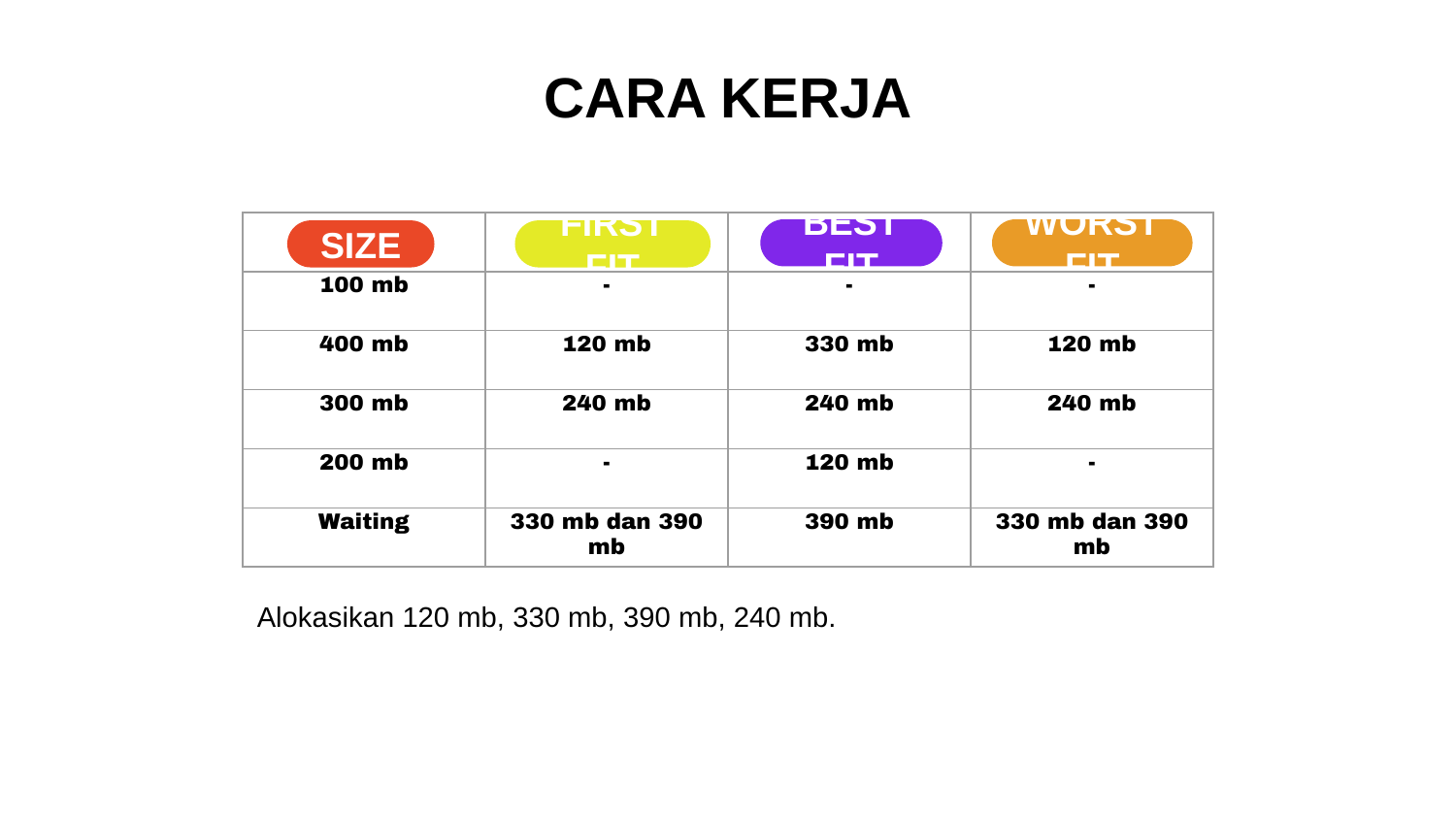

# CARA KERJA
|  |  |  |  |
| --- | --- | --- | --- |
| 100 mb | - | - | - |
| 400 mb | 120 mb | 330 mb | 120 mb |
| 300 mb | 240 mb | 240 mb | 240 mb |
| 200 mb | - | 120 mb | - |
| Waiting | 330 mb dan 390 mb | 390 mb | 330 mb dan 390 mb |
BEST FIT
WORST FIT
SIZE
FIRST FIT
Alokasikan 120 mb, 330 mb, 390 mb, 240 mb.